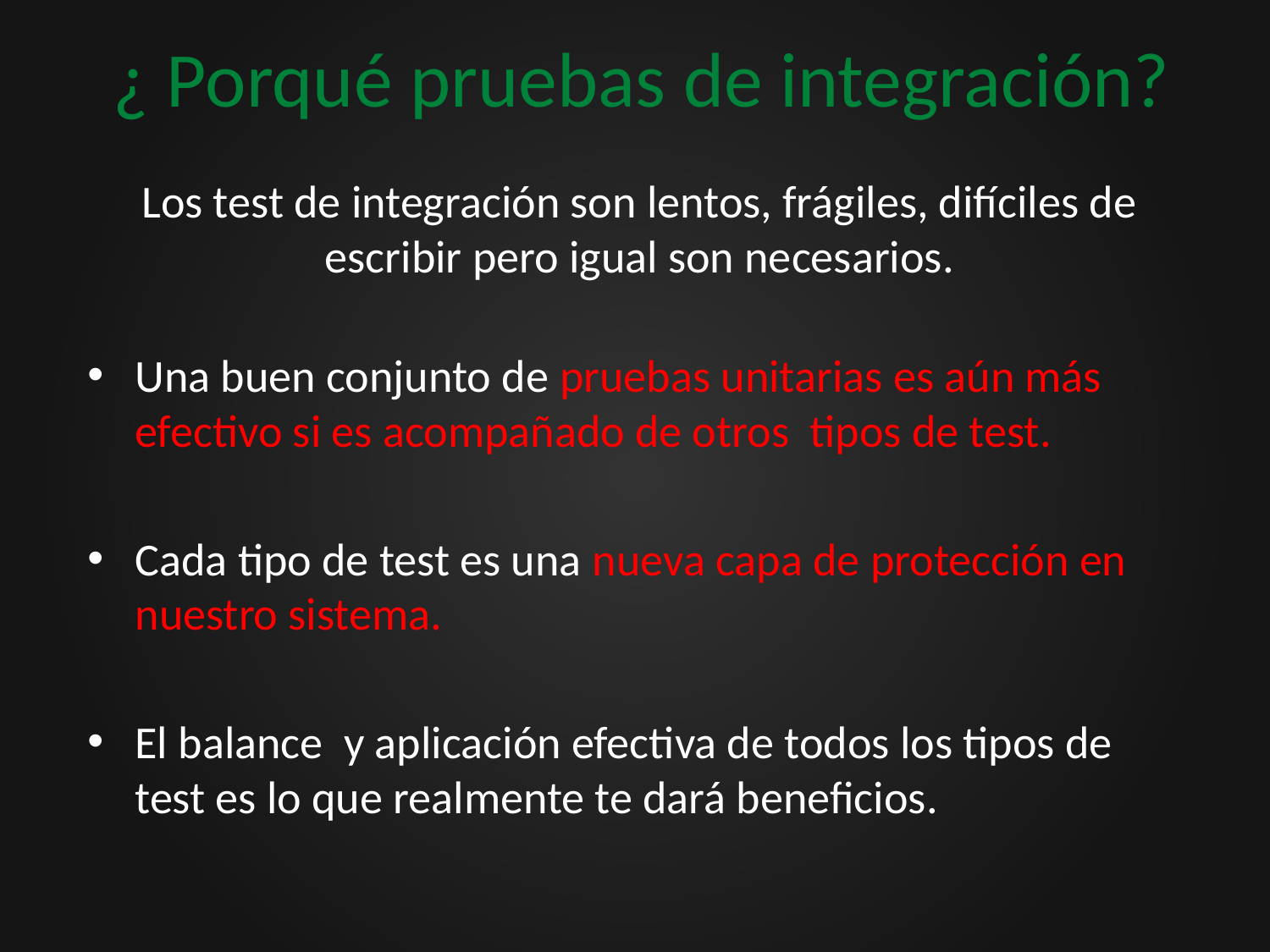

# ¿ Porqué pruebas de integración?
Los test de integración son lentos, frágiles, difíciles de escribir pero igual son necesarios.

Una buen conjunto de pruebas unitarias es aún más efectivo si es acompañado de otros  tipos de test.

Cada tipo de test es una nueva capa de protección en nuestro sistema.

El balance  y aplicación efectiva de todos los tipos de test es lo que realmente te dará beneficios.